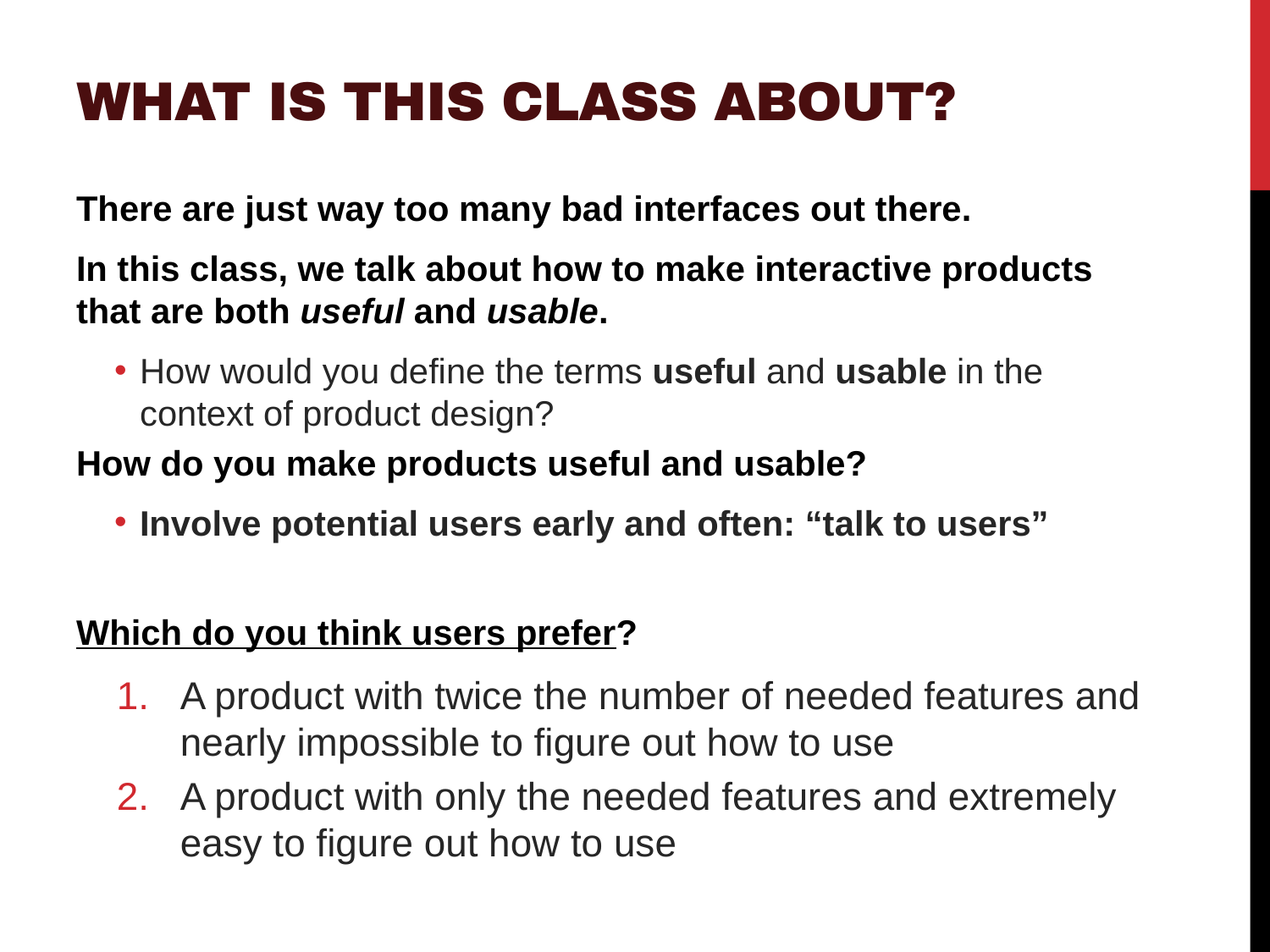

# What is this class about?
There are just way too many bad interfaces out there.
In this class, we talk about how to make interactive products that are both useful and usable.
How would you define the terms useful and usable in the context of product design?
How do you make products useful and usable?
Involve potential users early and often: “talk to users”

Which do you think users prefer?
A product with twice the number of needed features and nearly impossible to figure out how to use
A product with only the needed features and extremely easy to figure out how to use